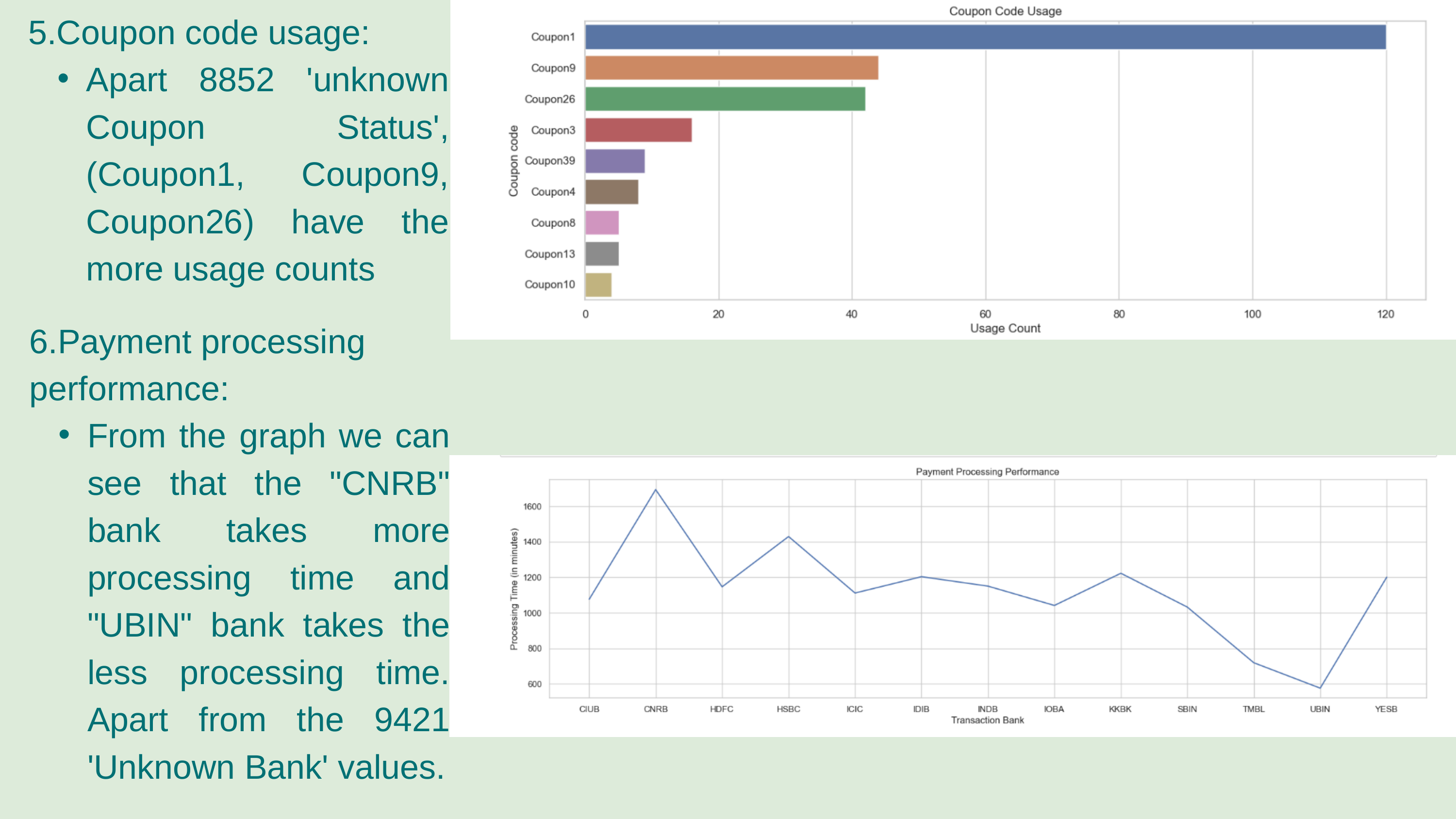

5.Coupon code usage:
Apart 8852 'unknown Coupon Status',(Coupon1, Coupon9, Coupon26) have the more usage counts

6.Payment processing performance:
From the graph we can see that the "CNRB" bank takes more processing time and "UBIN" bank takes the less processing time. Apart from the 9421 'Unknown Bank' values.